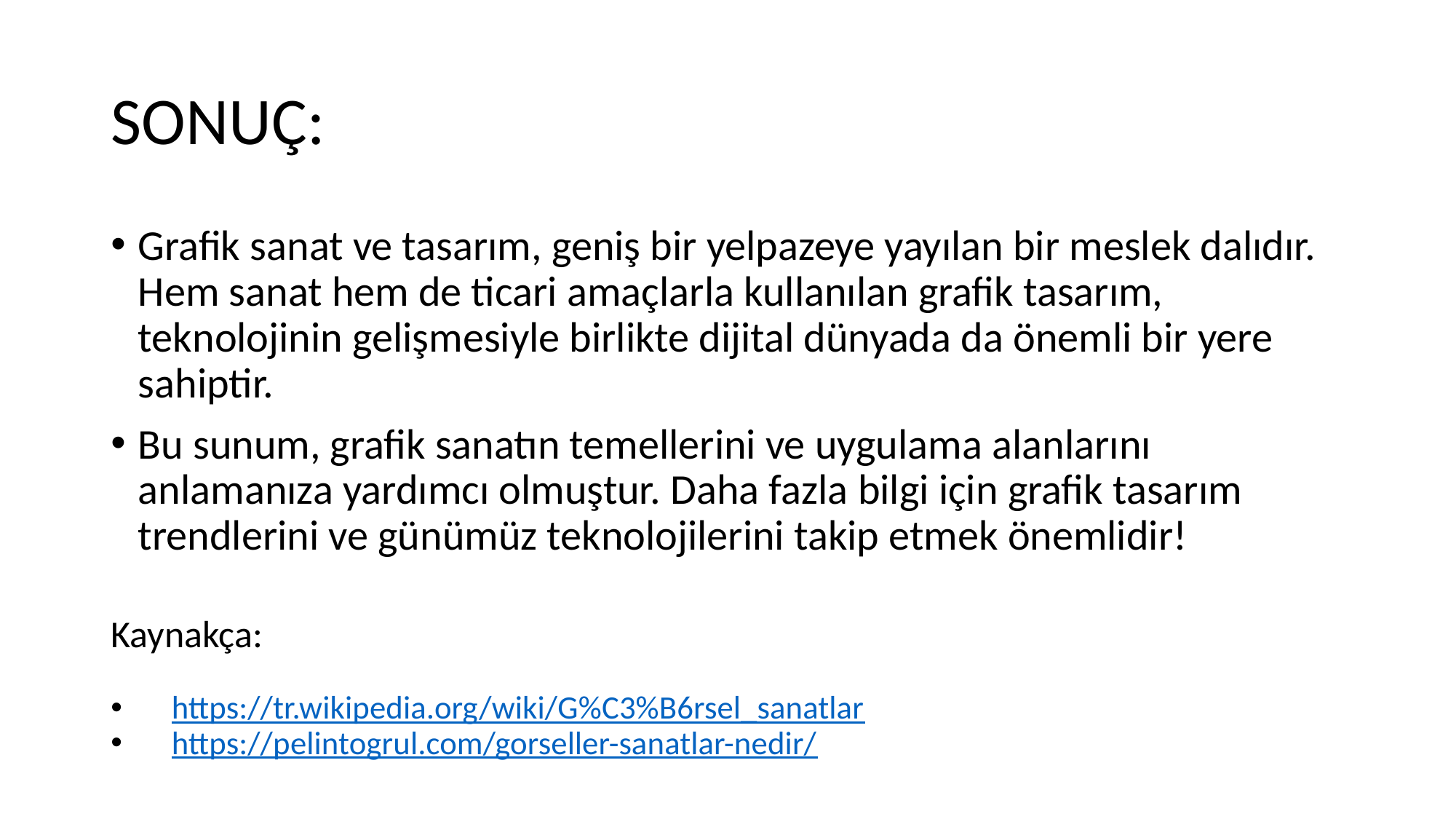

# SONUÇ:
Grafik sanat ve tasarım, geniş bir yelpazeye yayılan bir meslek dalıdır. Hem sanat hem de ticari amaçlarla kullanılan grafik tasarım, teknolojinin gelişmesiyle birlikte dijital dünyada da önemli bir yere sahiptir.
Bu sunum, grafik sanatın temellerini ve uygulama alanlarını anlamanıza yardımcı olmuştur. Daha fazla bilgi için grafik tasarım trendlerini ve günümüz teknolojilerini takip etmek önemlidir!
Kaynakça:

https://tr.wikipedia.org/wiki/G%C3%B6rsel_sanatlar
https://pelintogrul.com/gorseller-sanatlar-nedir/